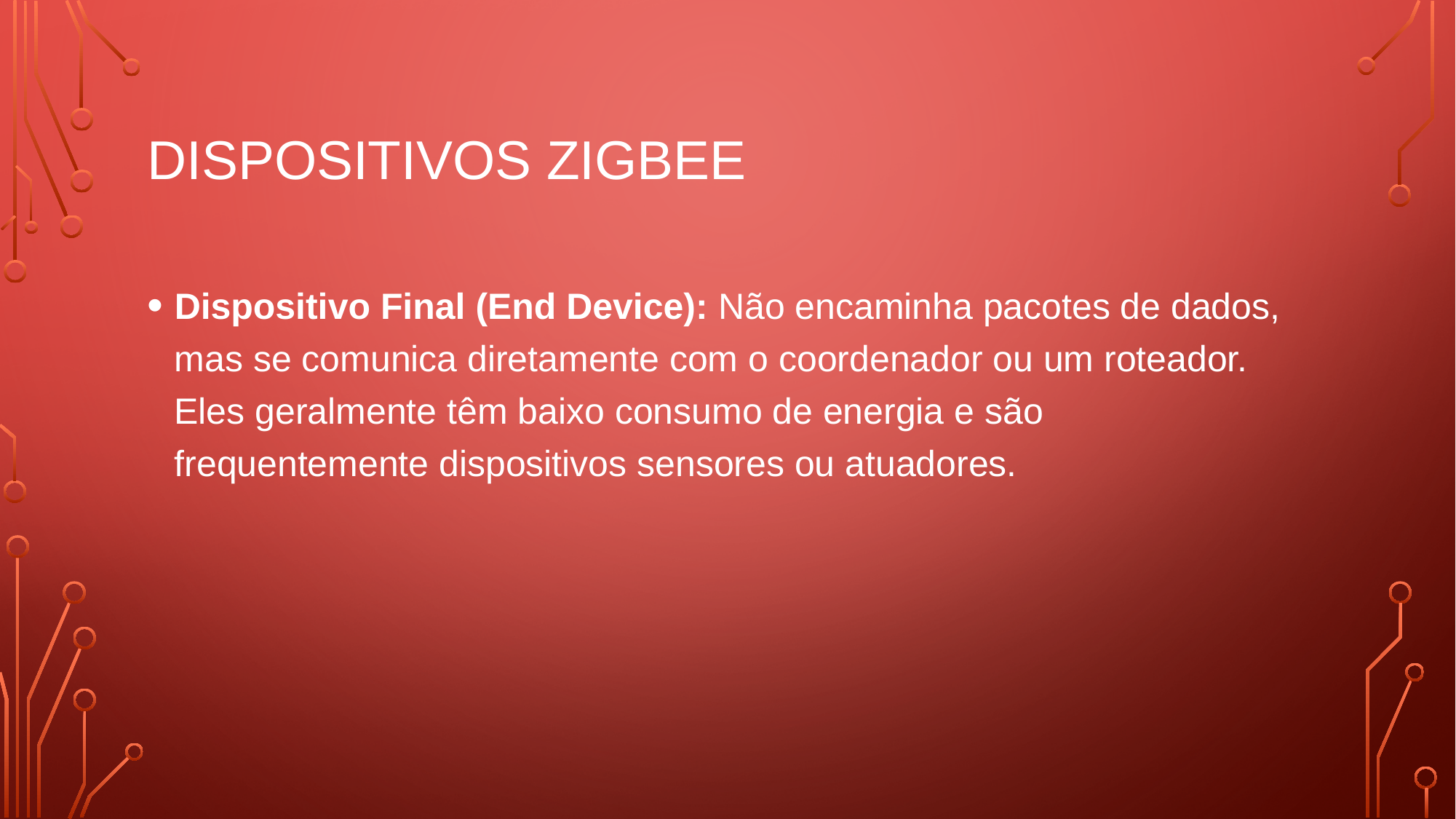

# Dispositivos Zigbee
Dispositivo Final (End Device): Não encaminha pacotes de dados, mas se comunica diretamente com o coordenador ou um roteador. Eles geralmente têm baixo consumo de energia e são frequentemente dispositivos sensores ou atuadores.